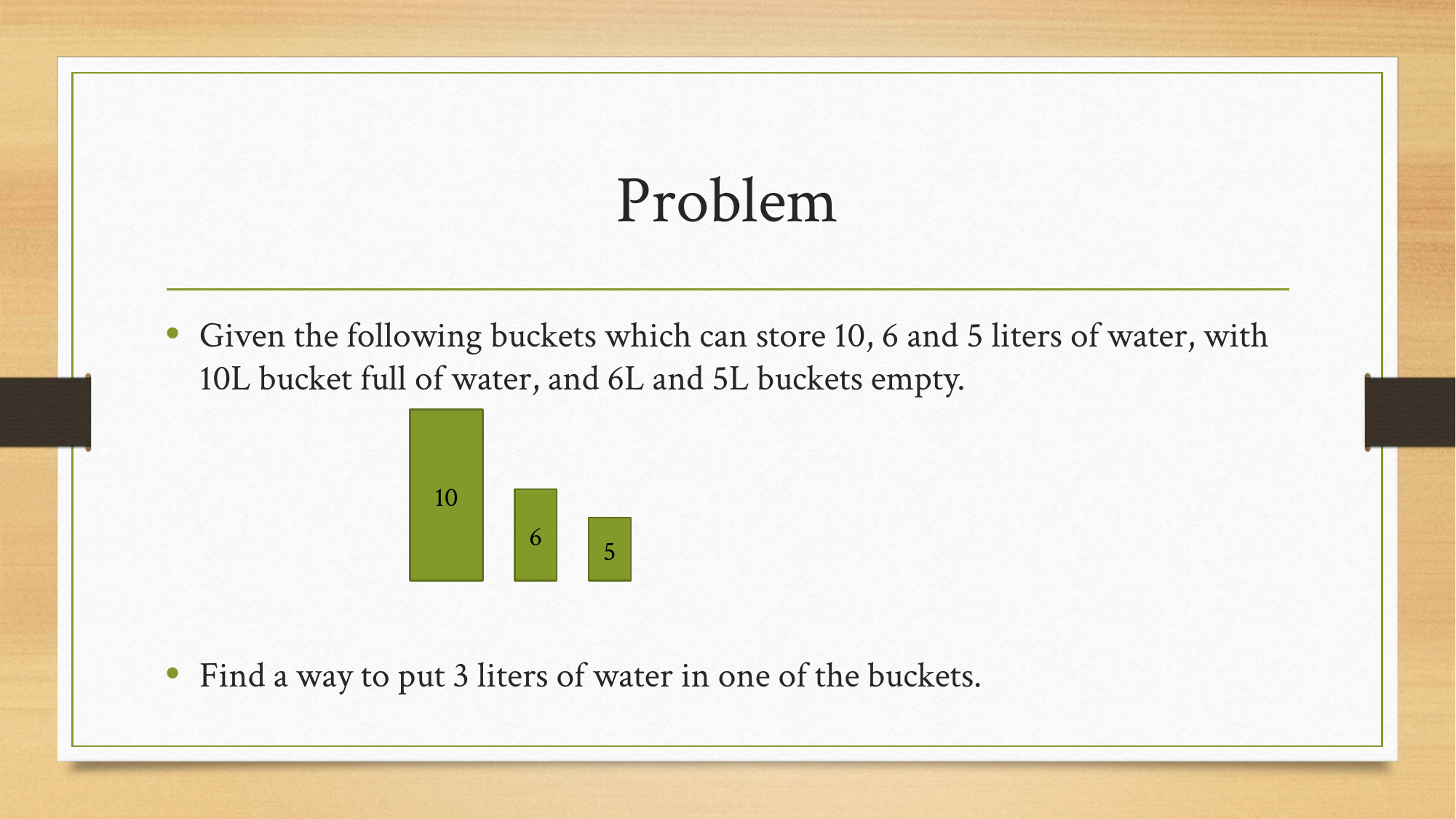

# Problem
Given the following buckets which can store 10, 6 and 5 liters of water, with 10L bucket full of water, and 6L and 5L buckets empty.

Find a way to put 3 liters of water in one of the buckets.
10
6
5